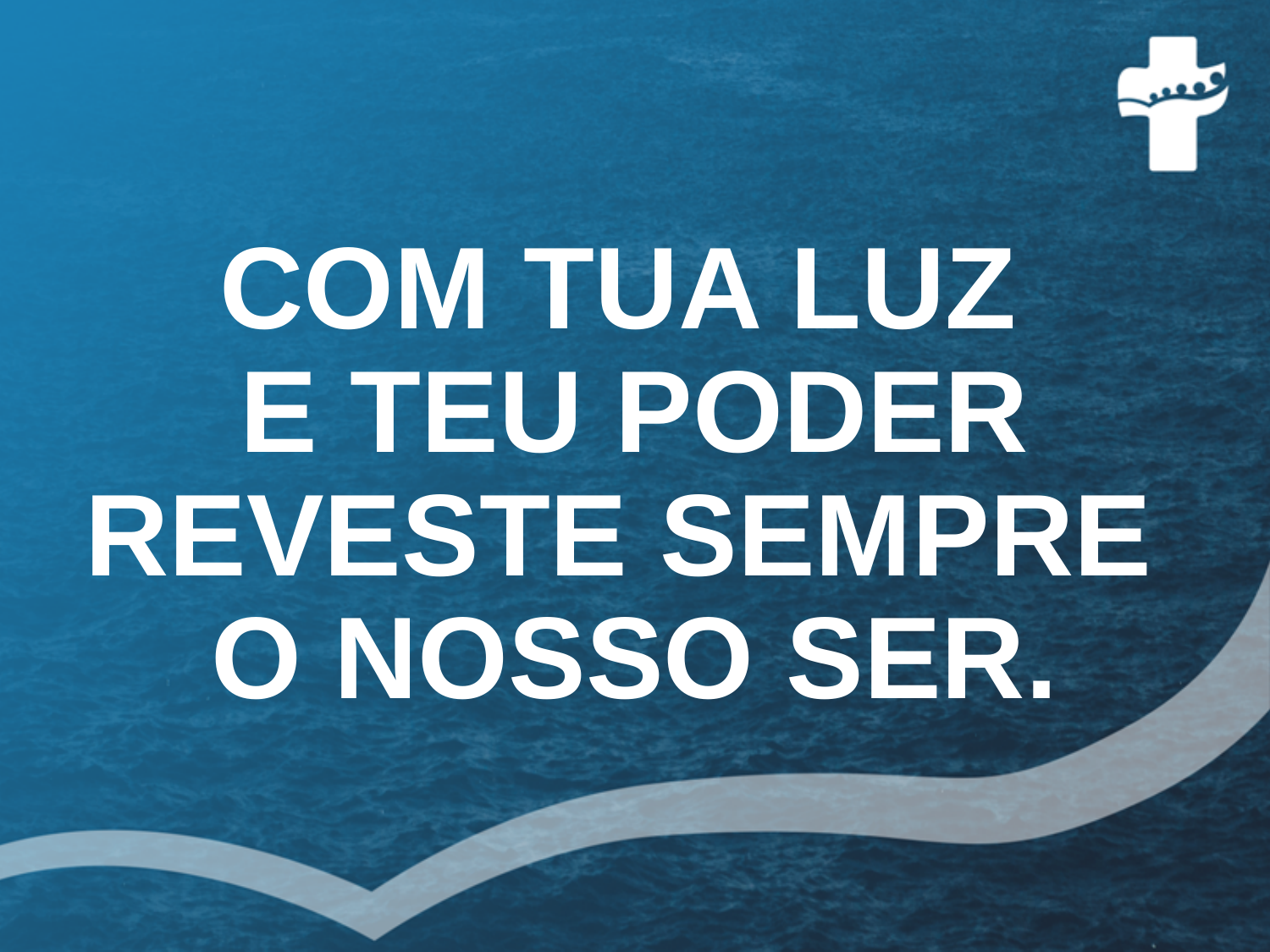

# COM TUA LUZ E TEU PODER REVESTE SEMPRE O NOSSO SER.